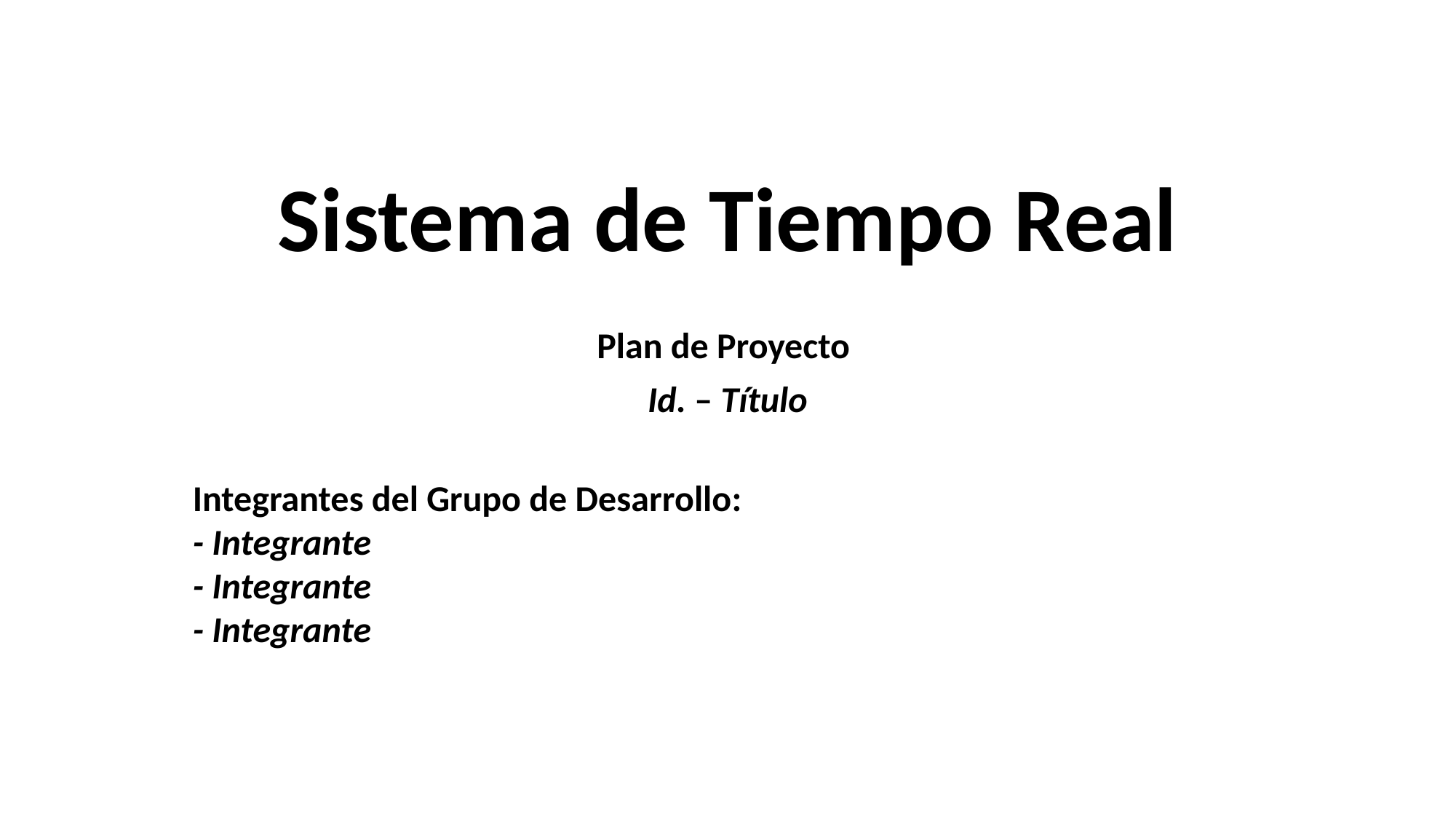

# Sistema de Tiempo Real
Plan de Proyecto
Id. – Título

Integrantes del Grupo de Desarrollo:
- Integrante
- Integrante
- Integrante